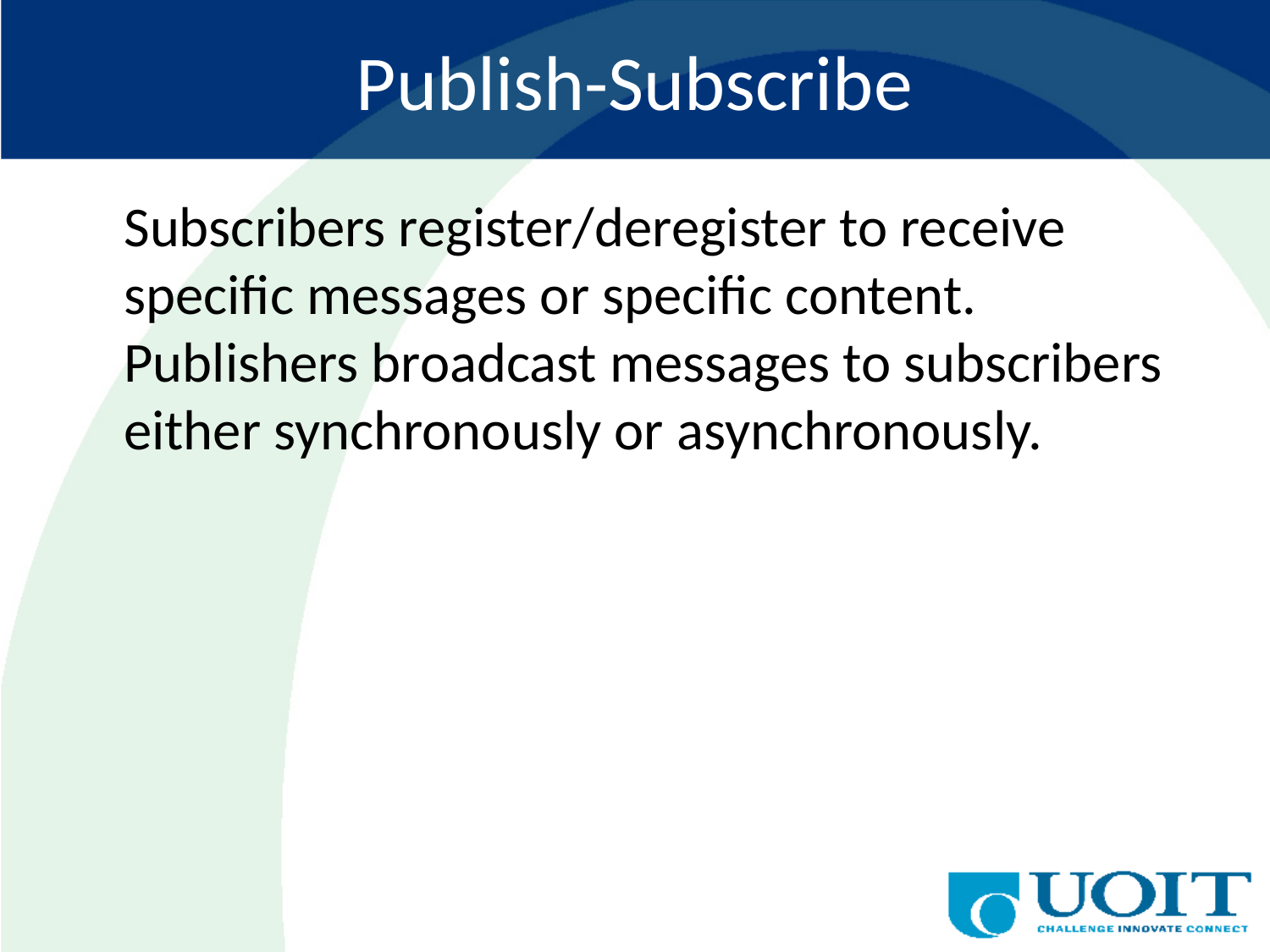

# Publish-Subscribe
	Subscribers register/deregister to receive specific messages or specific content. Publishers broadcast messages to subscribers either synchronously or asynchronously.